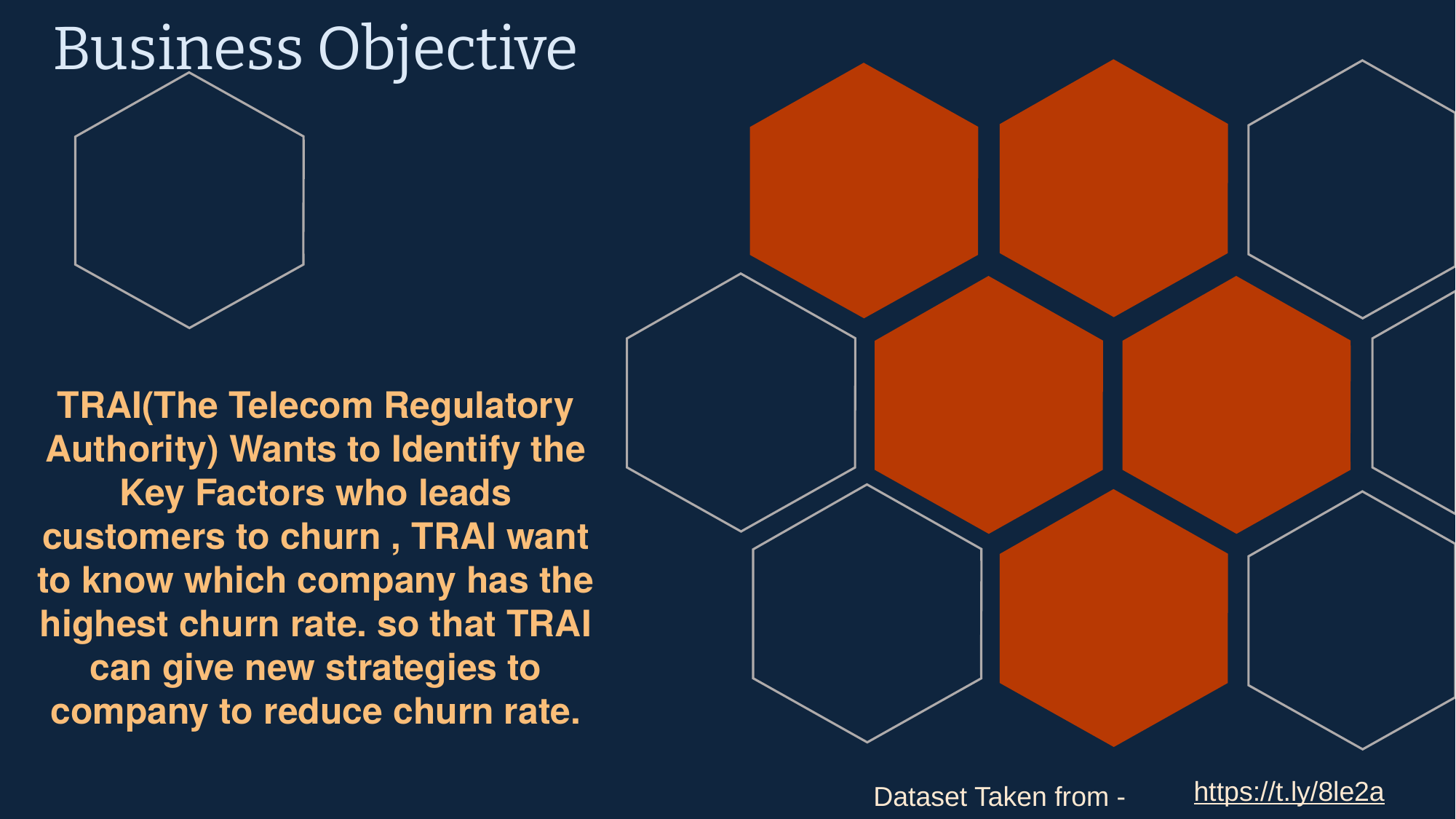

Business Objective
TRAI(The Telecom Regulatory Authority) Wants to Identify the Key Factors who leads customers to churn , TRAI want to know which company has the highest churn rate. so that TRAI can give new strategies to company to reduce churn rate.

https://t.ly/8le2a
Dataset Taken from -